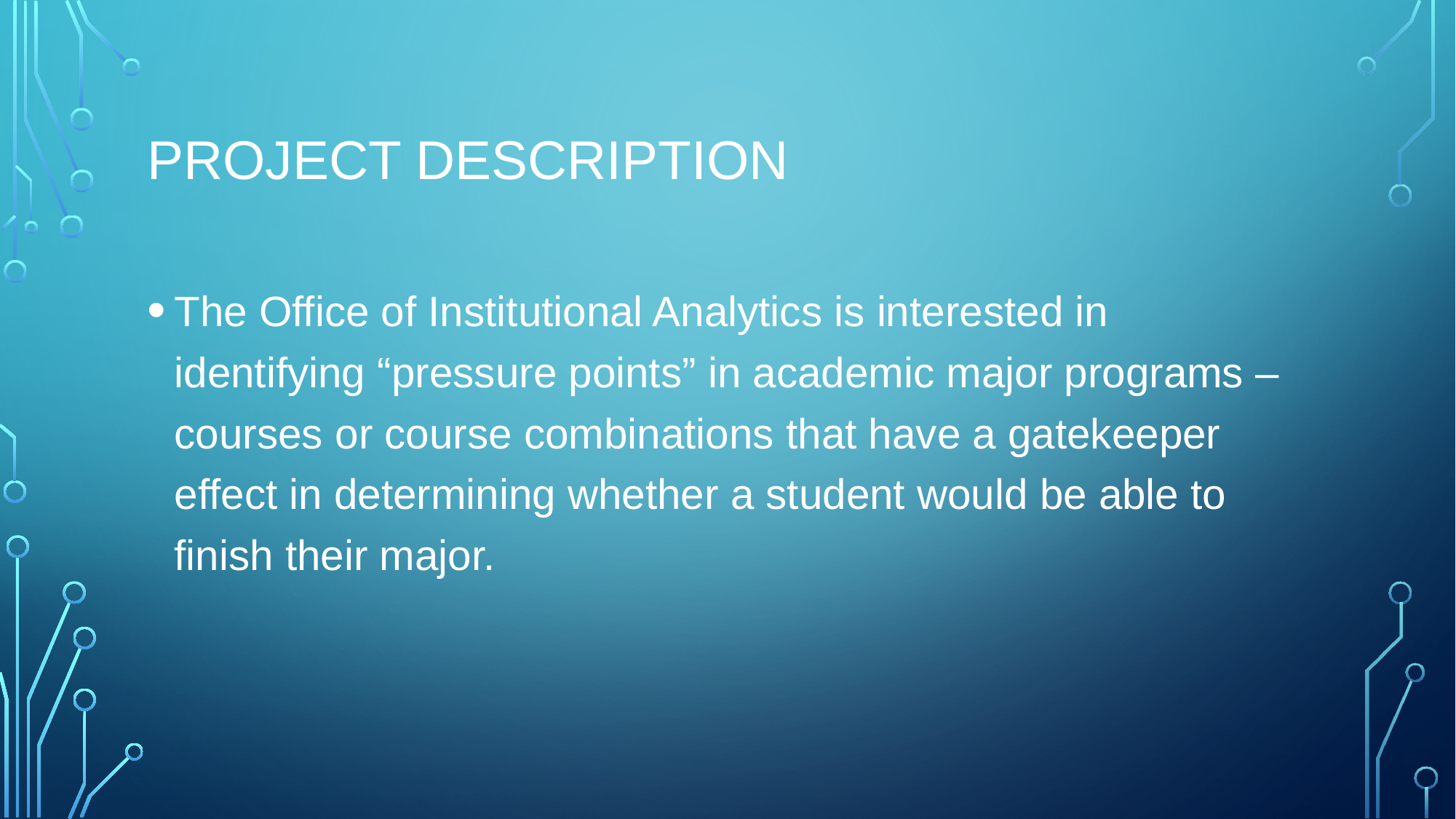

# Project description
The Office of Institutional Analytics is interested in identifying “pressure points” in academic major programs – courses or course combinations that have a gatekeeper effect in determining whether a student would be able to finish their major.